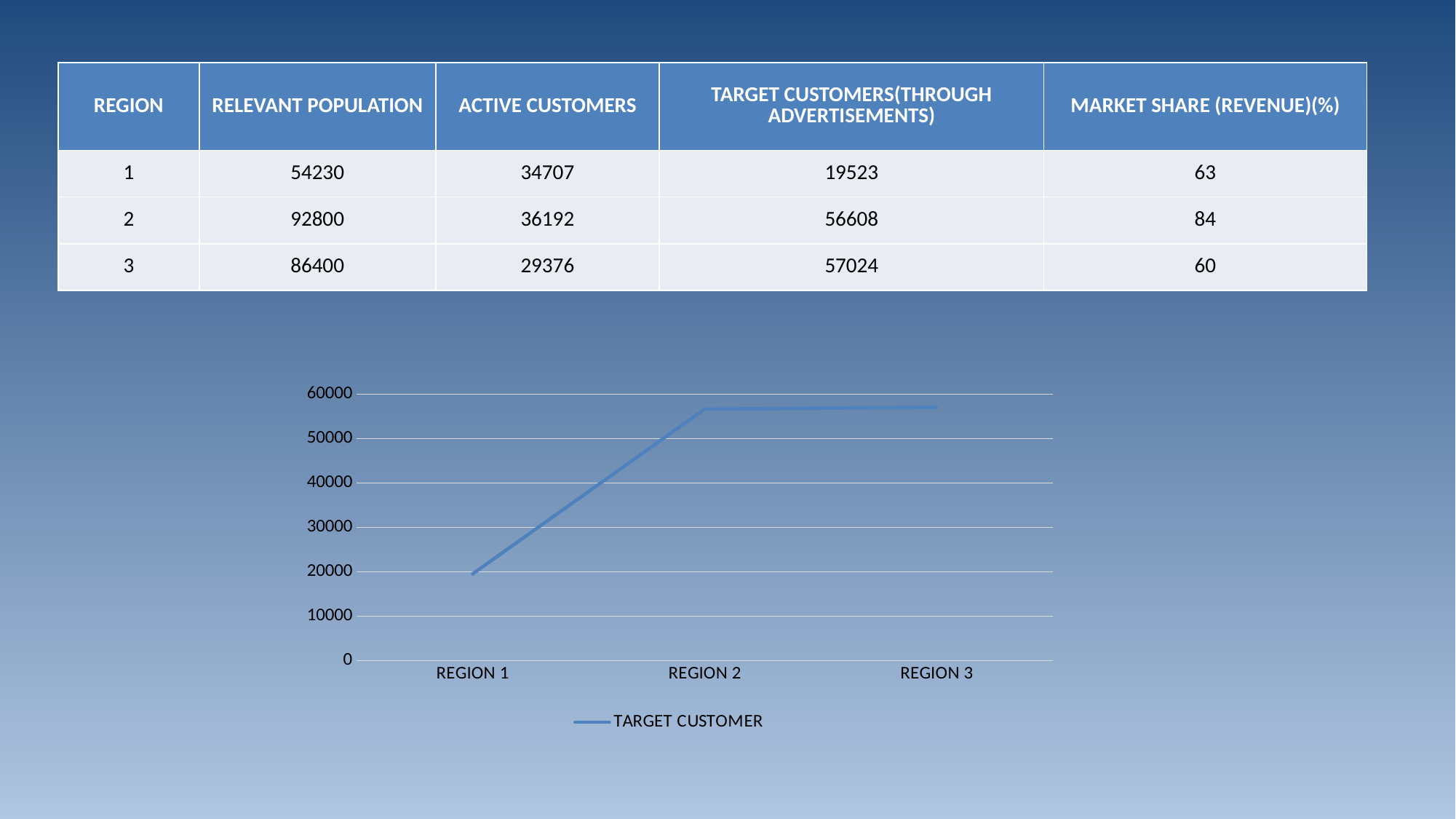

| REGION | RELEVANT POPULATION | ACTIVE CUSTOMERS | TARGET CUSTOMERS(THROUGH ADVERTISEMENTS) | MARKET SHARE (REVENUE)(%) |
| --- | --- | --- | --- | --- |
| 1 | 54230 | 34707 | 19523 | 63 |
| 2 | 92800 | 36192 | 56608 | 84 |
| 3 | 86400 | 29376 | 57024 | 60 |

### Chart

| Category | TARGET CUSTOMER |
|---|---|
| REGION 1 | 19523.0 |
| REGION 2 | 56608.0 |
| REGION 3 | 57024.0 |